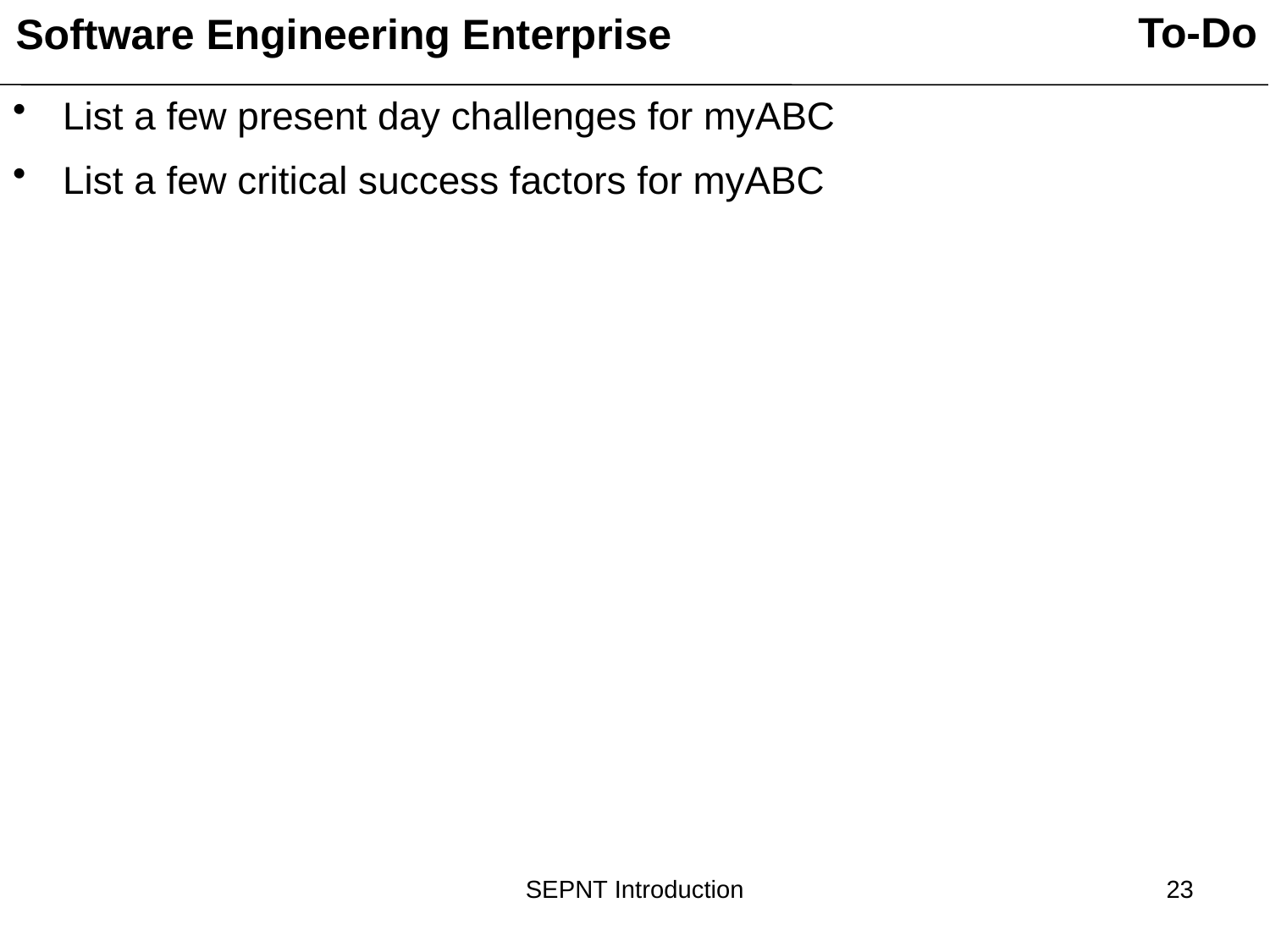

To-Do
Software Engineering Enterprise
List a few present day challenges for myABC
List a few critical success factors for myABC

SEPNT Introduction
23